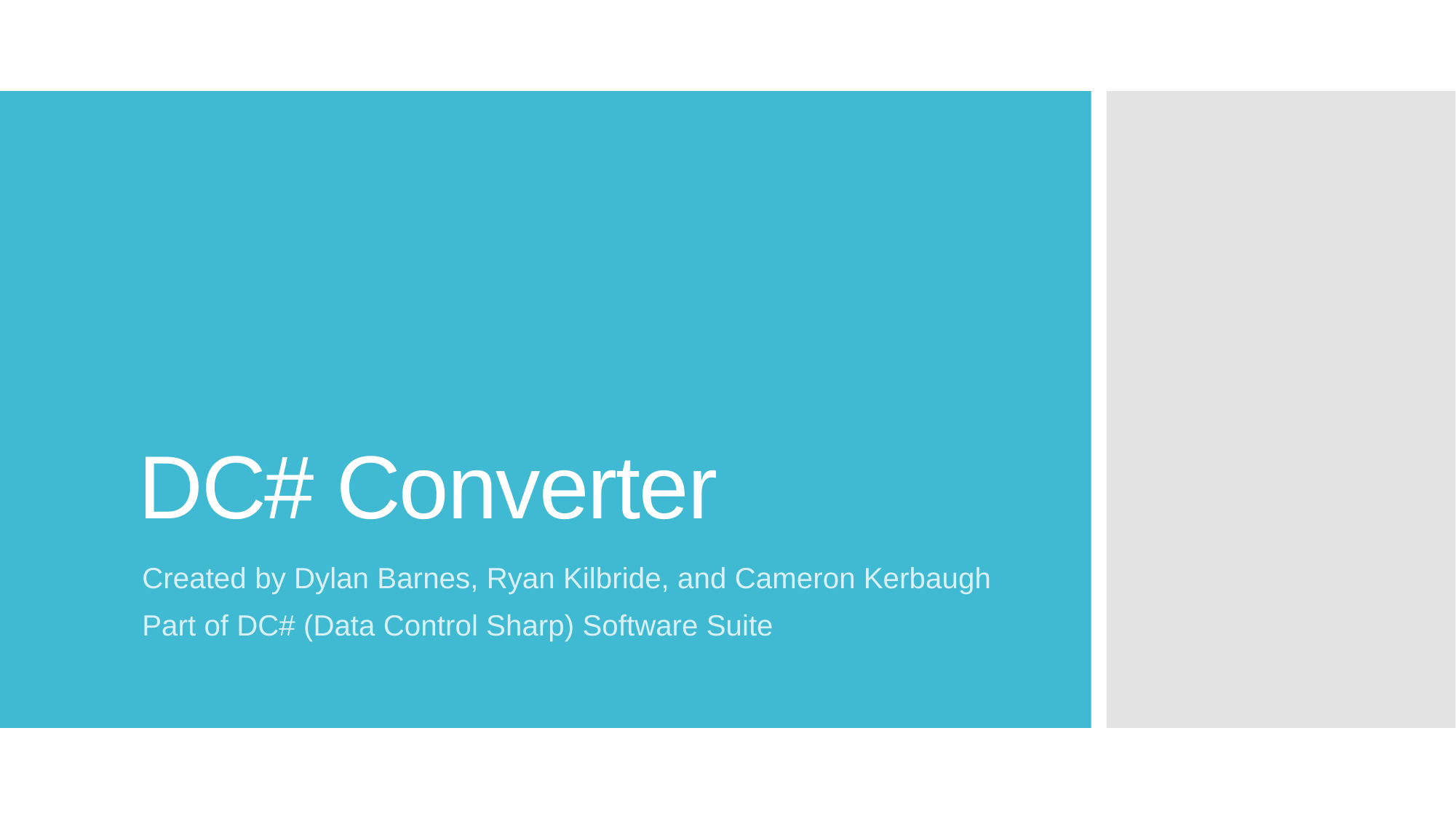

# DC# Converter
Created by Dylan Barnes, Ryan Kilbride, and Cameron Kerbaugh
Part of DC# (Data Control Sharp) Software Suite